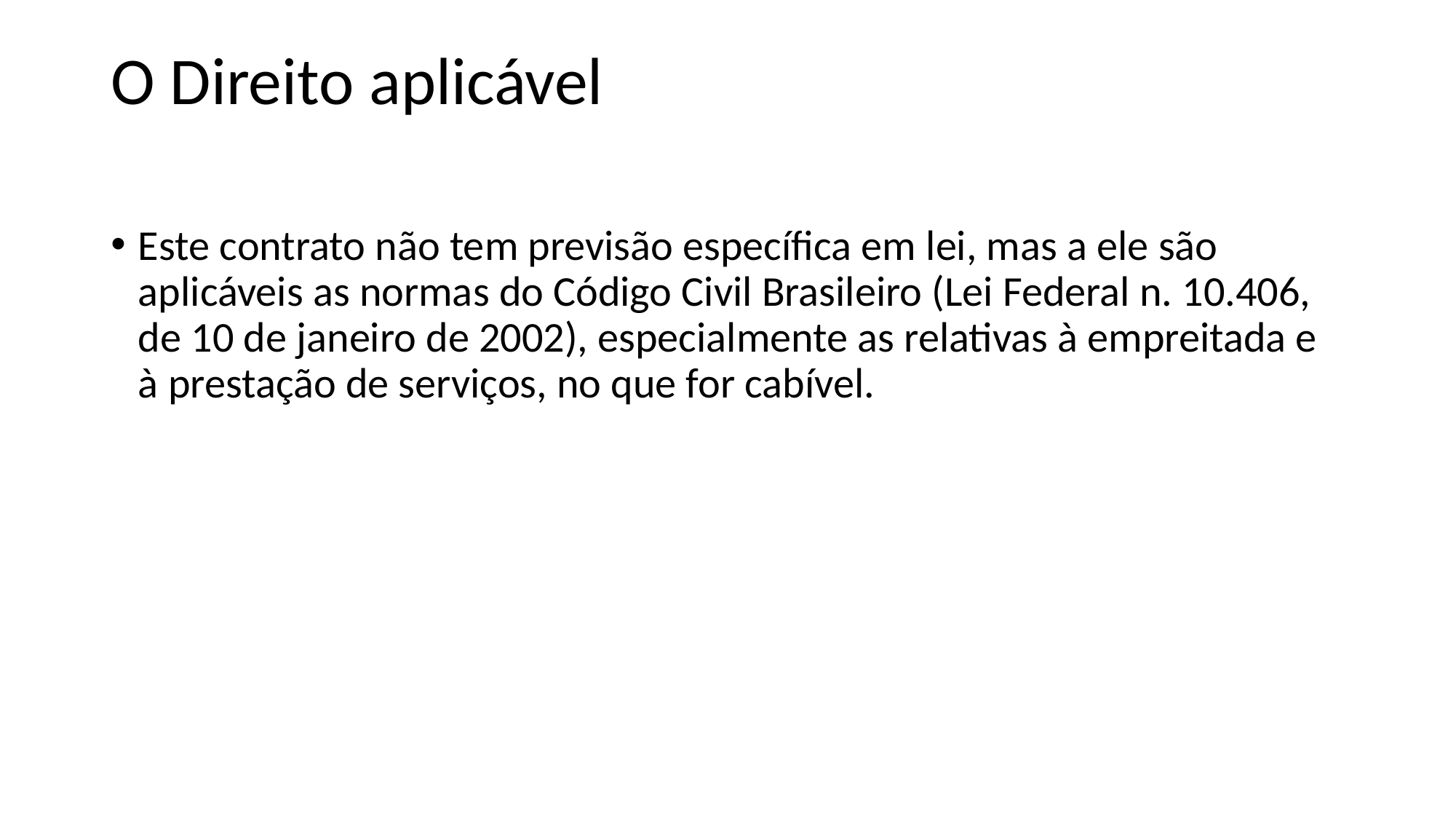

# O Direito aplicável
Este contrato não tem previsão específica em lei, mas a ele são aplicáveis as normas do Código Civil Brasileiro (Lei Federal n. 10.406, de 10 de janeiro de 2002), especialmente as relativas à empreitada e à prestação de serviços, no que for cabível.